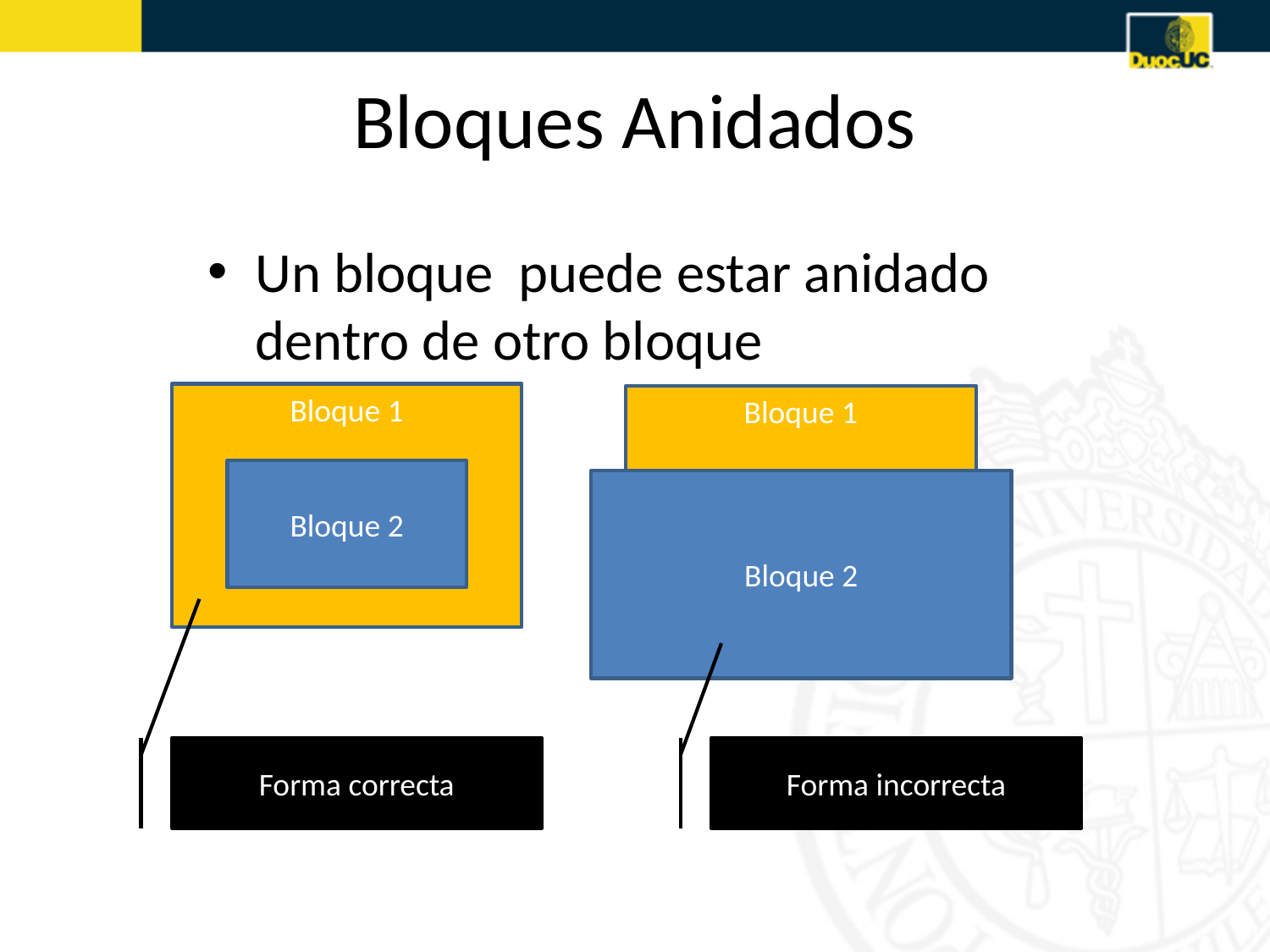

# Bloques Anidados
Un bloque  puede estar anidado dentro de otro bloque
Bloque 1
Bloque 1
Bloque 2
Bloque 2
Forma correcta
Forma incorrecta